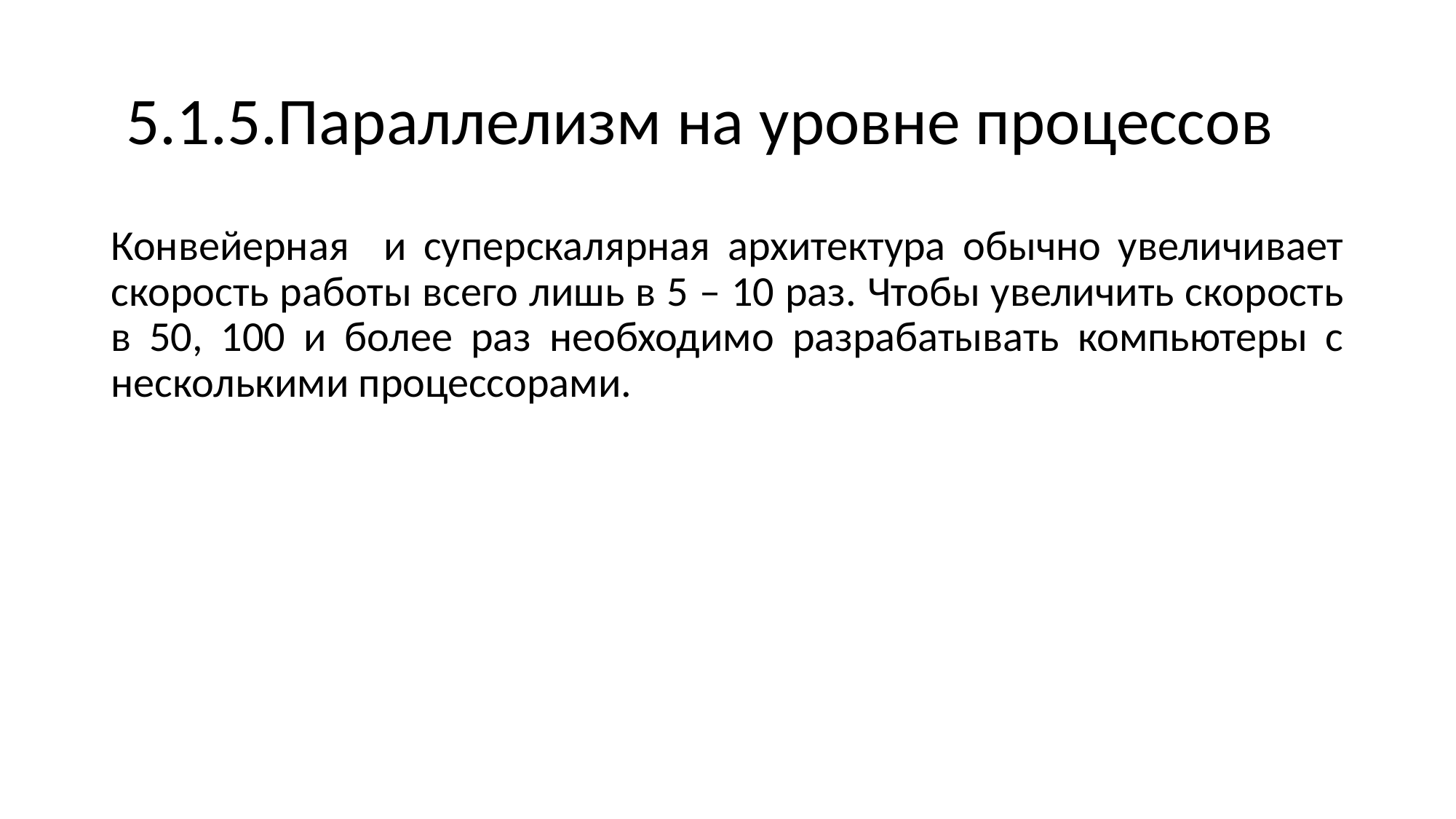

# 5.1.5.Параллелизм на уровне процессов
Конвейерная  и суперскалярная архитектура обычно увеличивает скорость работы всего лишь в 5 – 10 раз. Чтобы увеличить скорость в 50, 100 и более раз необходимо разрабатывать компьютеры с несколькими процессорами.